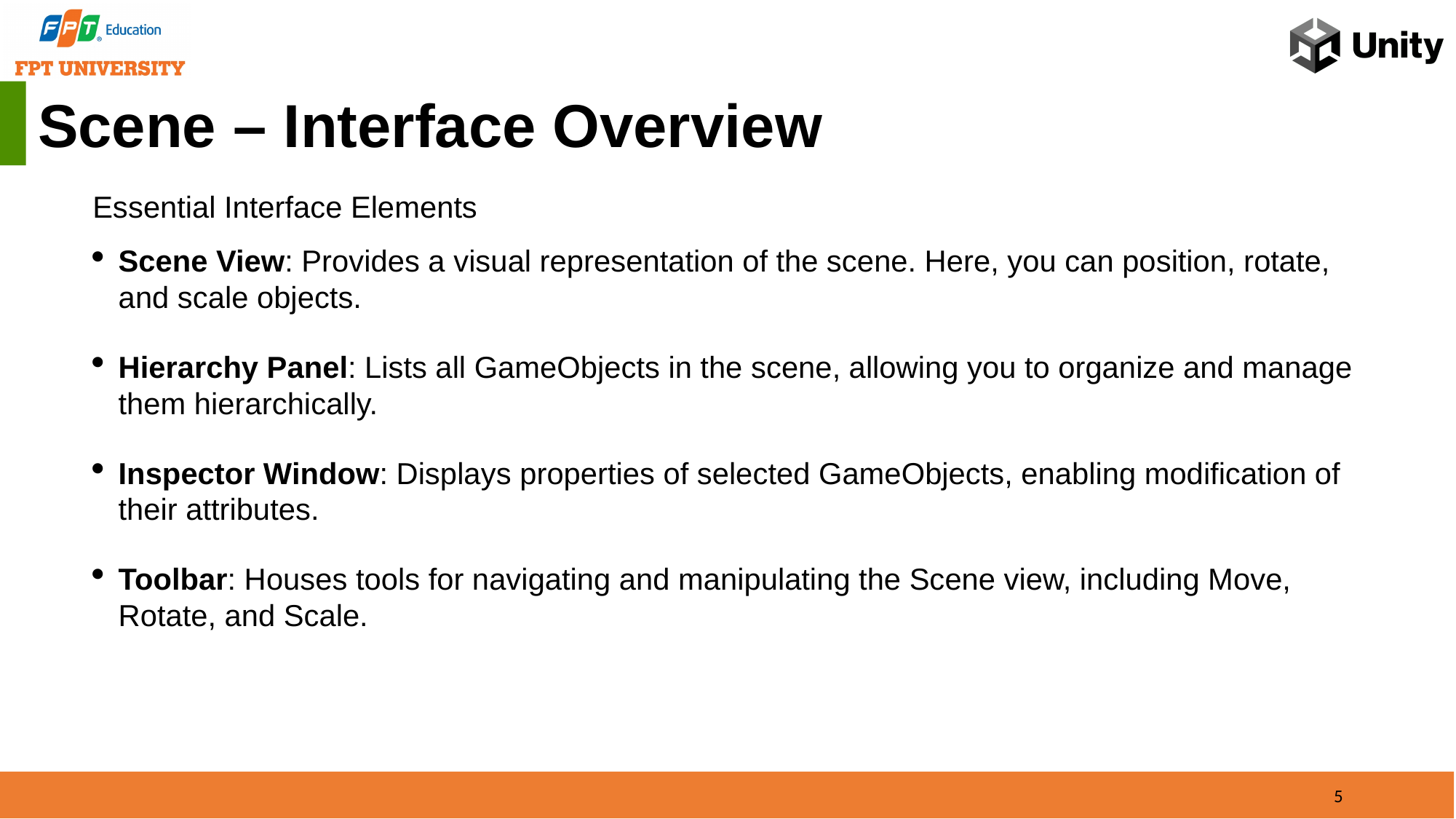

Scene – Interface Overview
Essential Interface Elements
Scene View: Provides a visual representation of the scene. Here, you can position, rotate, and scale objects.
Hierarchy Panel: Lists all GameObjects in the scene, allowing you to organize and manage them hierarchically.
Inspector Window: Displays properties of selected GameObjects, enabling modification of their attributes.
Toolbar: Houses tools for navigating and manipulating the Scene view, including Move, Rotate, and Scale.
5